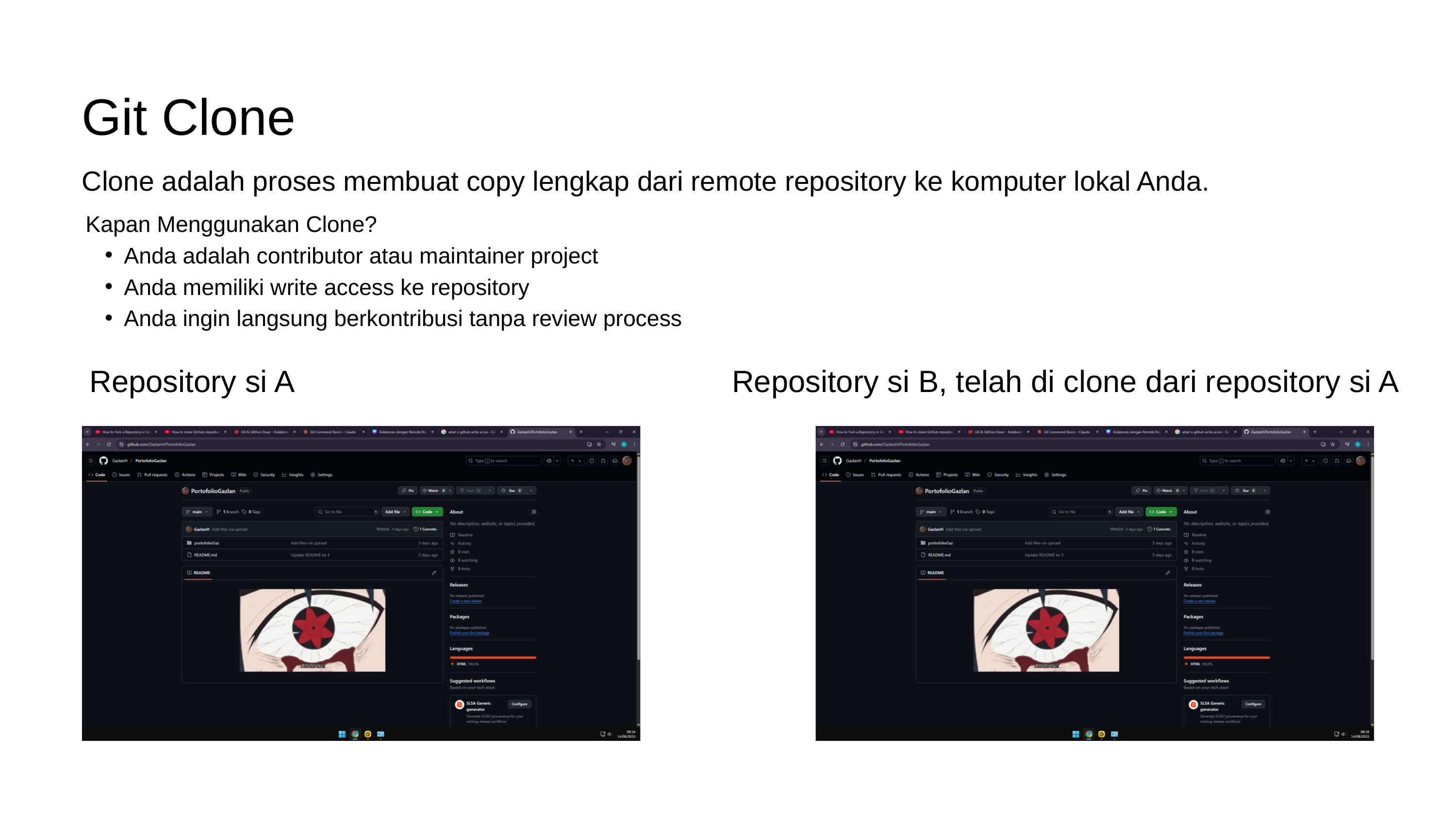

Git Clone
Clone adalah proses membuat copy lengkap dari remote repository ke komputer lokal Anda.
Kapan Menggunakan Clone?
Anda adalah contributor atau maintainer project
Anda memiliki write access ke repository
Anda ingin langsung berkontribusi tanpa review process

Repository si A
Repository si B, telah di clone dari repository si A